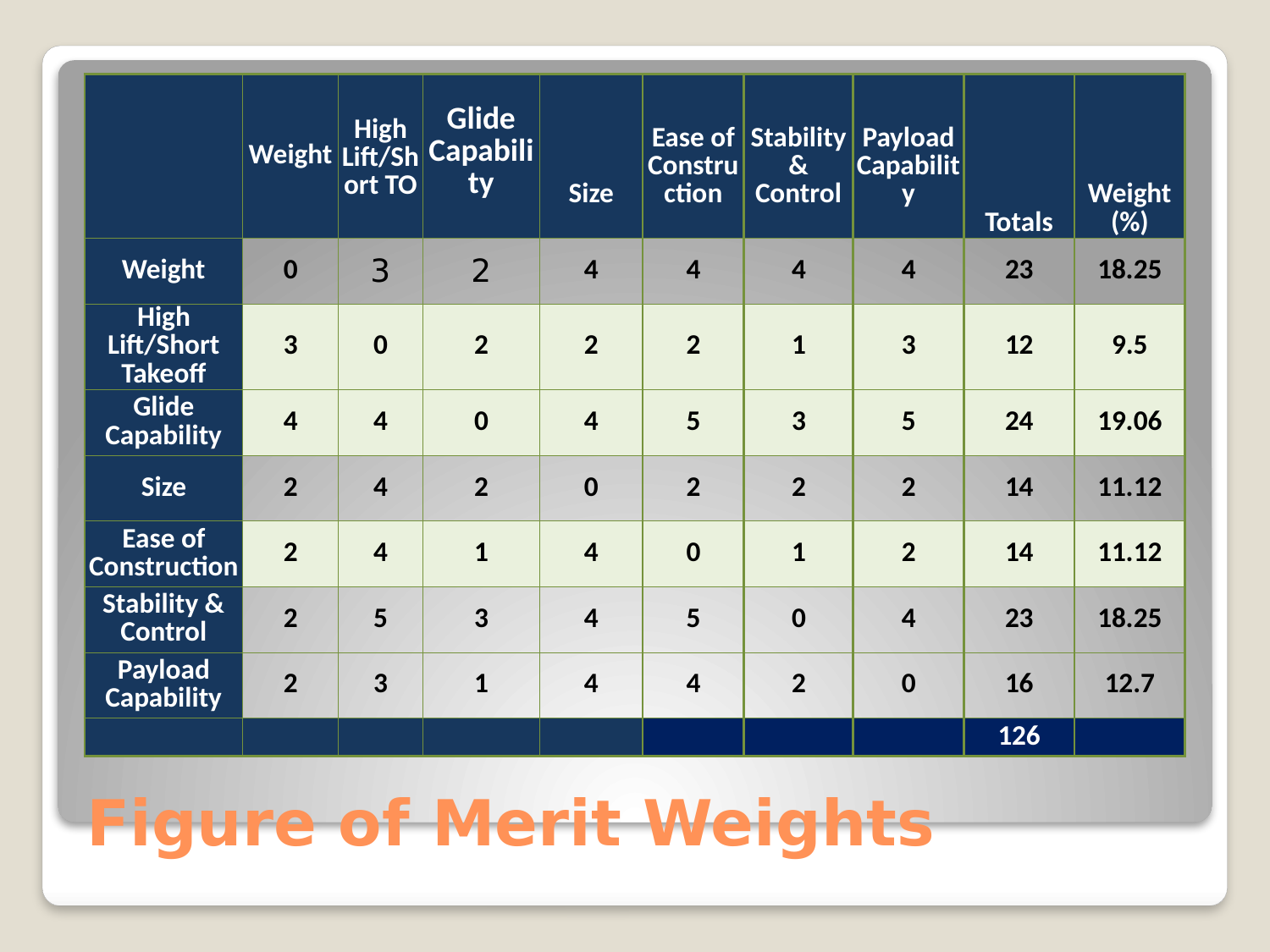

|  | Weight | High Lift/Short TO | Glide Capability | Size | Ease of Construction | Stability & Control | Payload Capability | Totals | Weight (%) |
| --- | --- | --- | --- | --- | --- | --- | --- | --- | --- |
| Weight | 0 | 3 | 2 | 4 | 4 | 4 | 4 | 23 | 18.25 |
| High Lift/Short Takeoff | 3 | 0 | 2 | 2 | 2 | 1 | 3 | 12 | 9.5 |
| Glide Capability | 4 | 4 | 0 | 4 | 5 | 3 | 5 | 24 | 19.06 |
| Size | 2 | 4 | 2 | 0 | 2 | 2 | 2 | 14 | 11.12 |
| Ease of Construction | 2 | 4 | 1 | 4 | 0 | 1 | 2 | 14 | 11.12 |
| Stability & Control | 2 | 5 | 3 | 4 | 5 | 0 | 4 | 23 | 18.25 |
| Payload Capability | 2 | 3 | 1 | 4 | 4 | 2 | 0 | 16 | 12.7 |
|  |  |  |  |  |  |  |  | 126 |  |
# Figure of Merit Weights